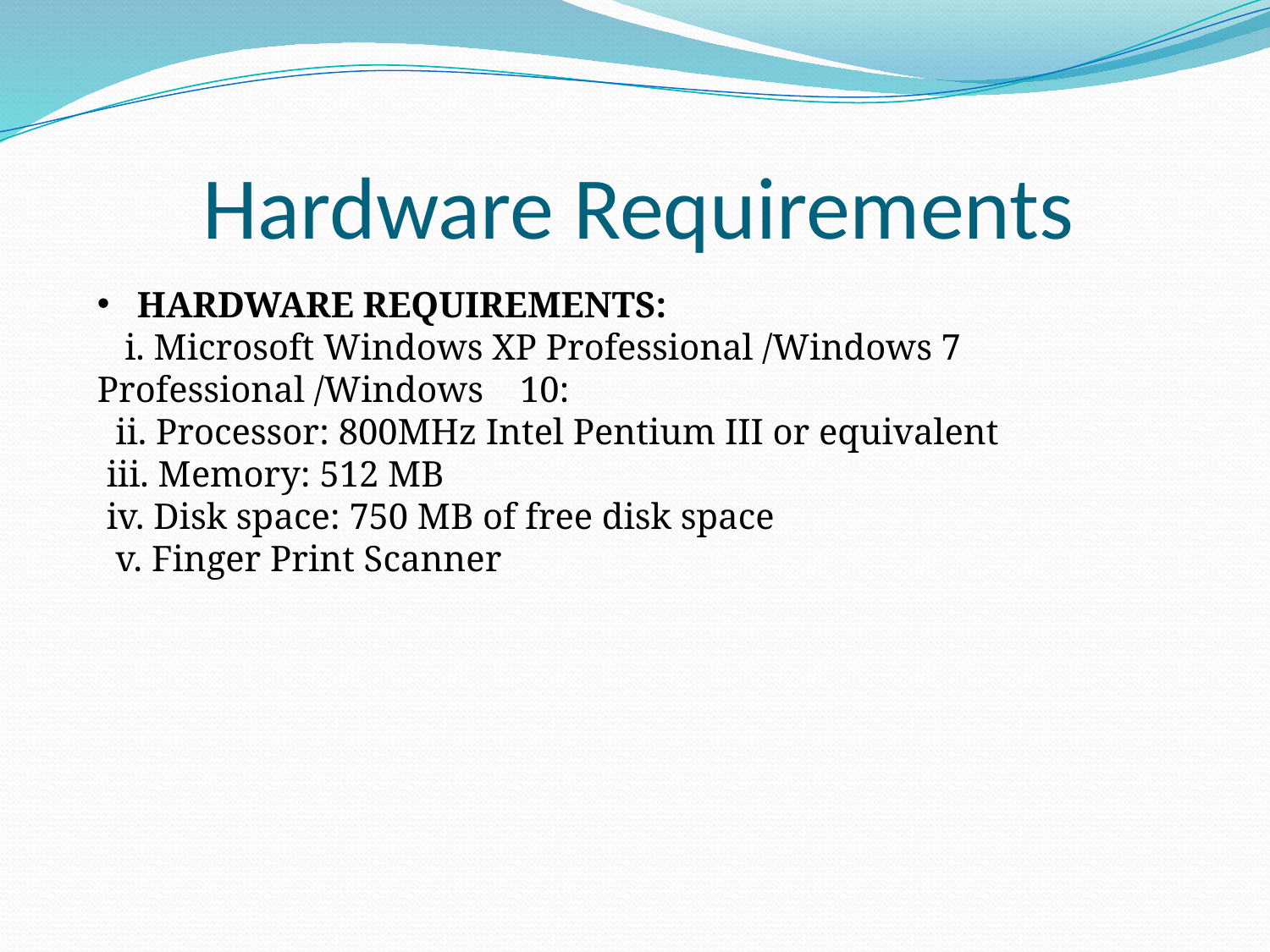

# Hardware Requirements
HARDWARE REQUIREMENTS:
   i. Microsoft Windows XP Professional /Windows 7 Professional /Windows    10:
  ii. Processor: 800MHz Intel Pentium III or equivalent
 iii. Memory: 512 MB
 iv. Disk space: 750 MB of free disk space
  v. Finger Print Scanner